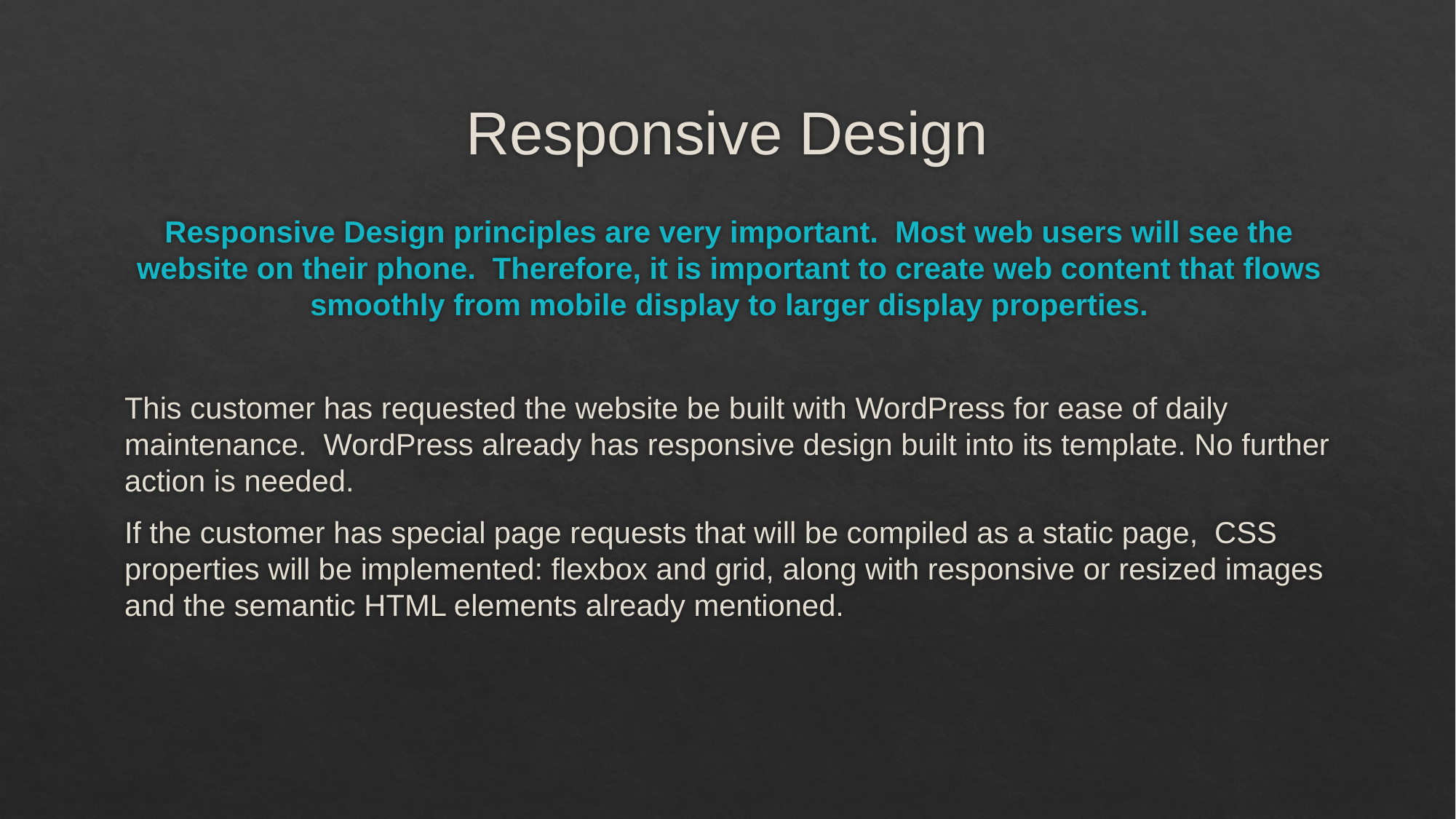

# Responsive Design
Responsive Design principles are very important.  Most web users will see the website on their phone.  Therefore, it is important to create web content that flows smoothly from mobile display to larger display properties.

This customer has requested the website be built with WordPress for ease of daily maintenance.  WordPress already has responsive design built into its template. No further action is needed.
If the customer has special page requests that will be compiled as a static page,  CSS properties will be implemented: flexbox and grid, along with responsive or resized images and the semantic HTML elements already mentioned.